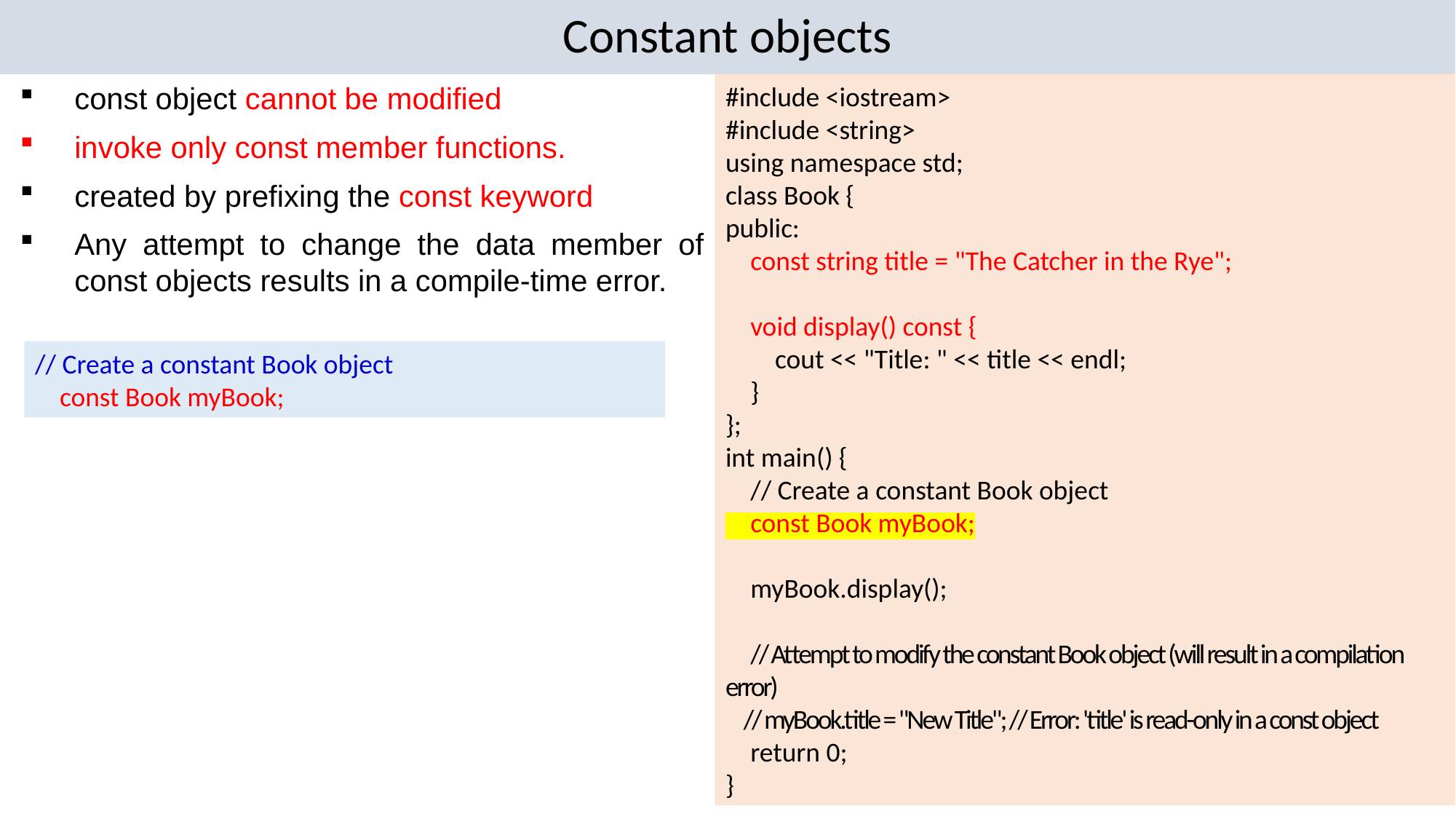

# Constant objects
const object cannot be modified
invoke only const member functions.
created by prefixing the const keyword
Any attempt to change the data member of const objects results in a compile-time error.
#include <iostream>
#include <string>
using namespace std;
class Book {
public:
    const string title = "The Catcher in the Rye";

    void display() const {
        cout << "Title: " << title << endl;
    }
};
int main() {
    // Create a constant Book object
    const Book myBook;

    myBook.display();

    // Attempt to modify the constant Book object (will result in a compilation error)
    // myBook.title = "New Title"; // Error: 'title' is read-only in a const object
    return 0;
}
// Create a constant Book object
    const Book myBook;